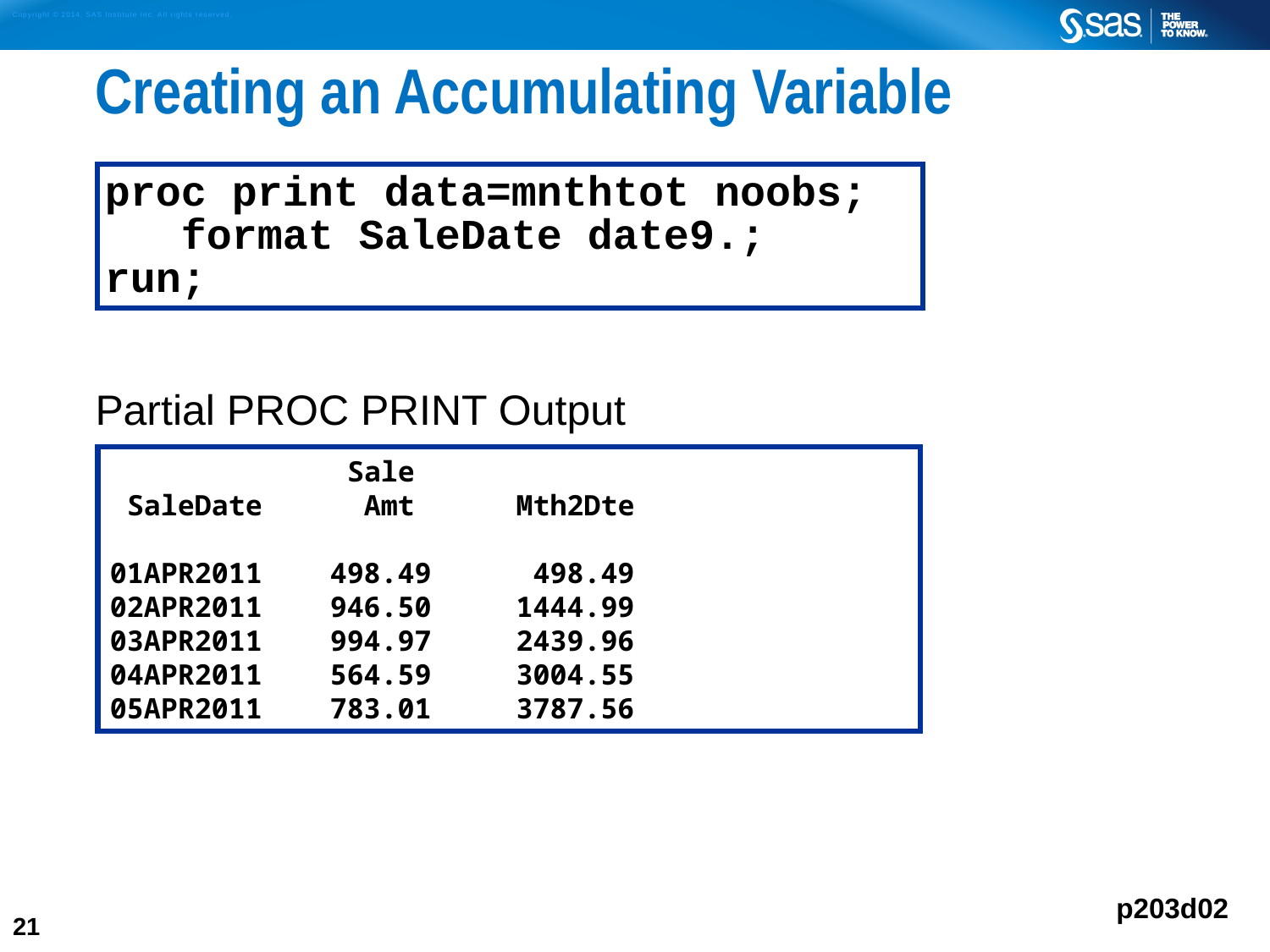

# Creating an Accumulating Variable

Partial PROC PRINT Output
proc print data=mnthtot noobs;
   format SaleDate date9.;
run;
              Sale
 SaleDate      Amt      Mth2Dte

01APR2011    498.49      498.49
02APR2011    946.50     1444.99
03APR2011    994.97     2439.96
04APR2011    564.59     3004.55
05APR2011    783.01     3787.56

p203d02
21